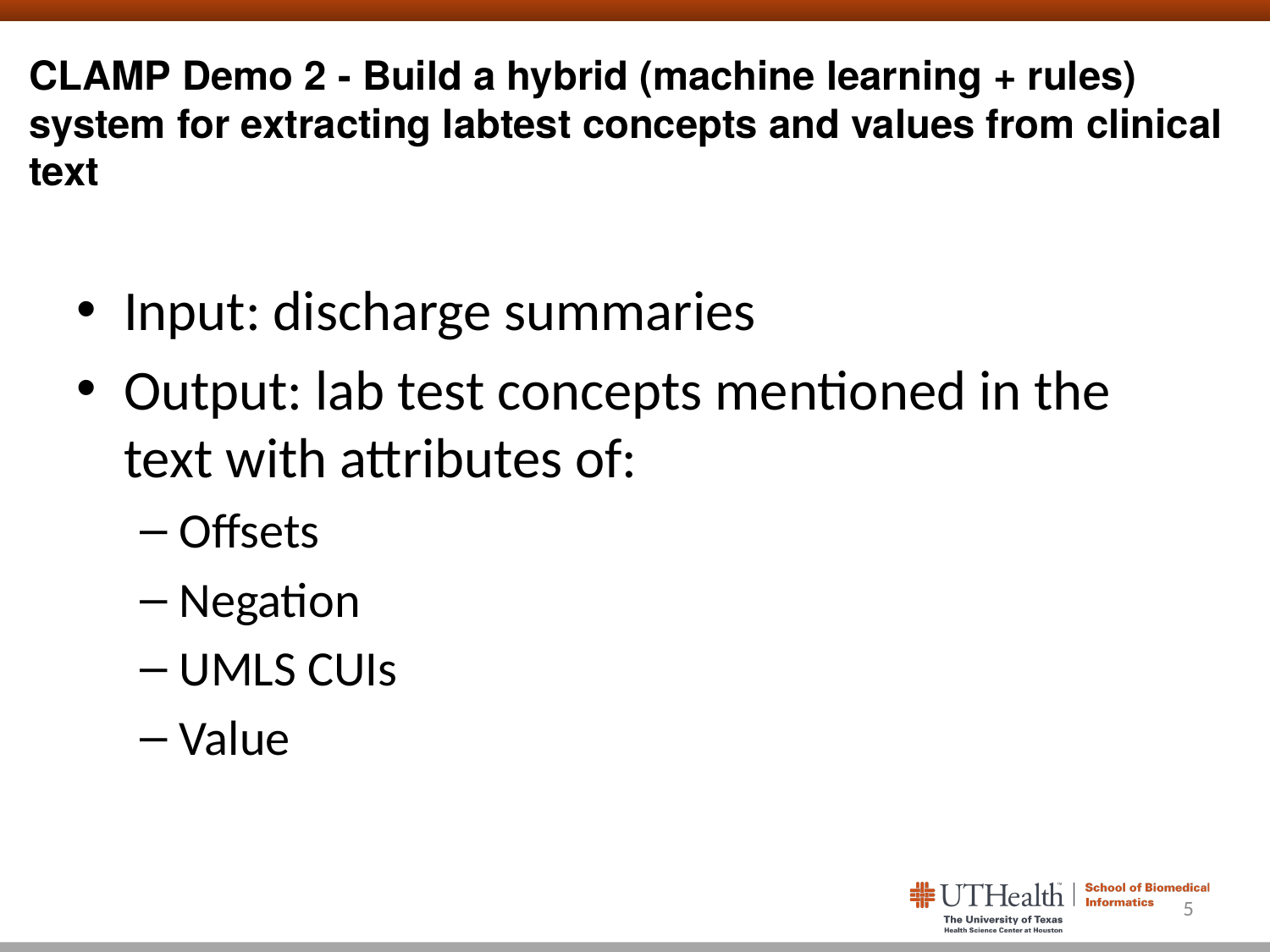

# CLAMP Demo 2 - Build a hybrid (machine learning + rules) system for extracting labtest concepts and values from clinical text
Input: discharge summaries
Output: lab test concepts mentioned in the text with attributes of:
Offsets
Negation
UMLS CUIs
Value
5